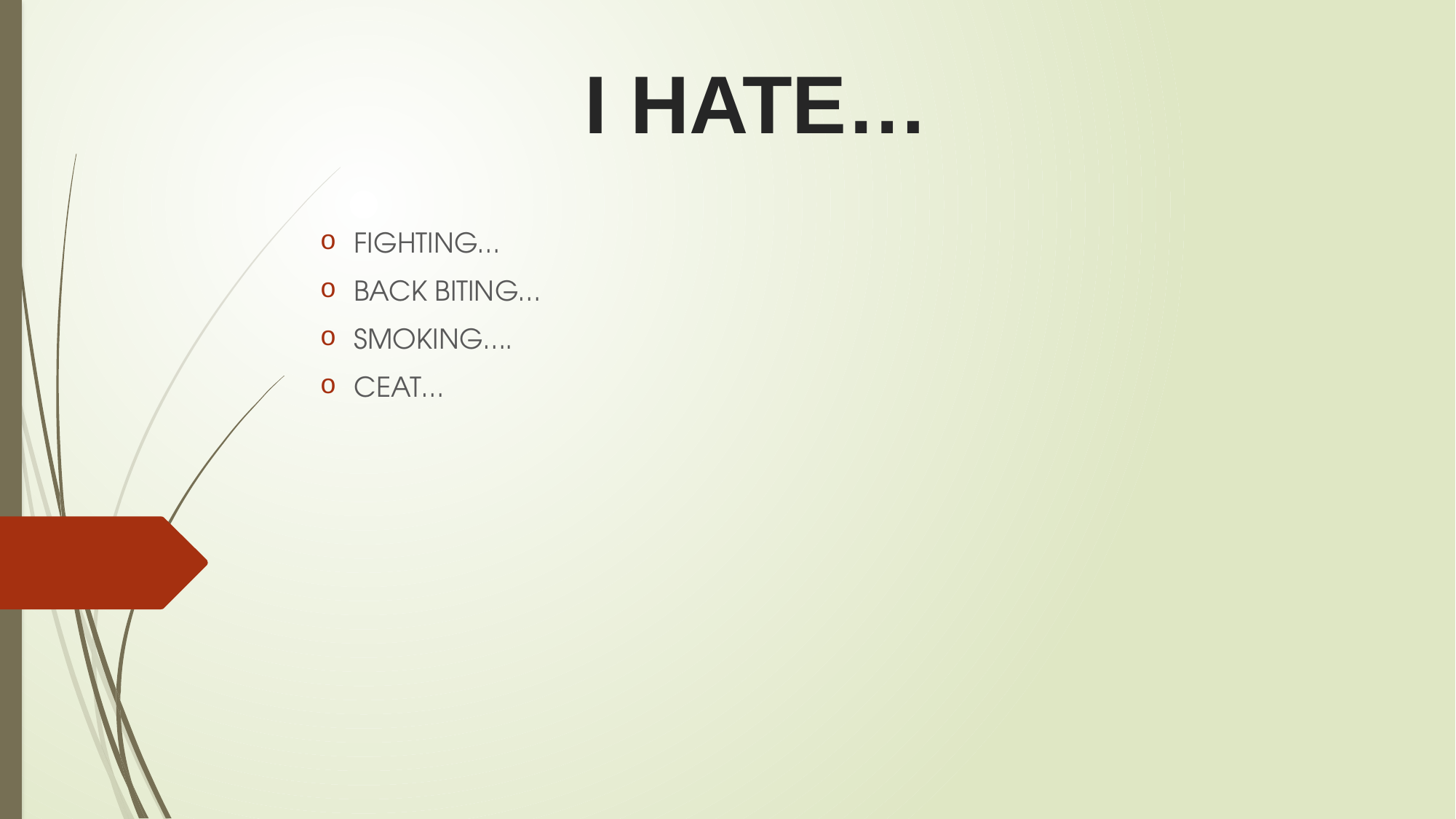

# I HATE…
FIGHTING…
BACK BITING…
SMOKING….
CEAT…